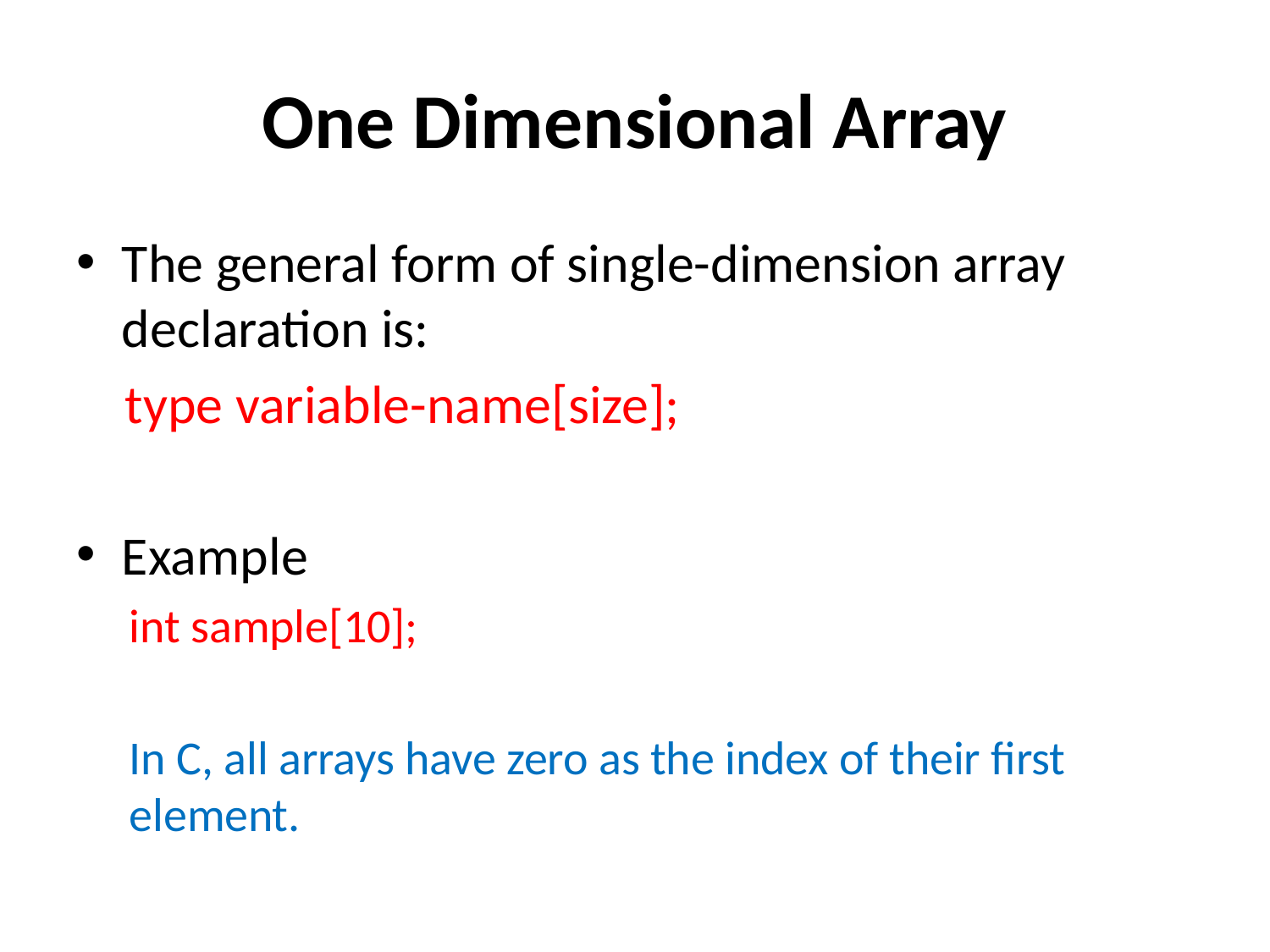

# One Dimensional Array
The general form of single-dimension array declaration is:
    type variable-name[size];

Example
int sample[10];

In C, all arrays have zero as the index of their first element.